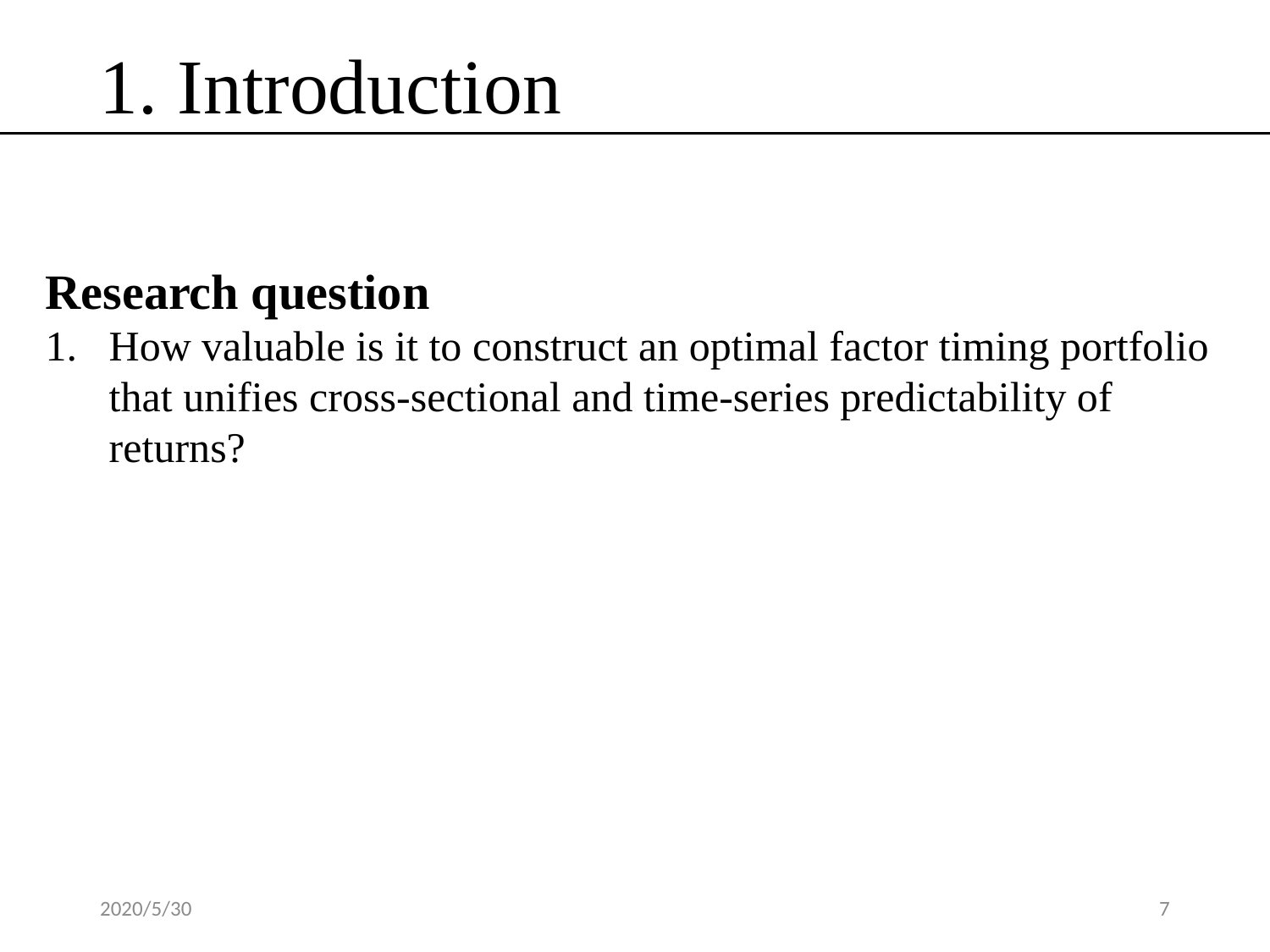

1. Introduction
Research question
How valuable is it to construct an optimal factor timing portfolio that unifies cross-sectional and time-series predictability of returns?
2020/5/30
7